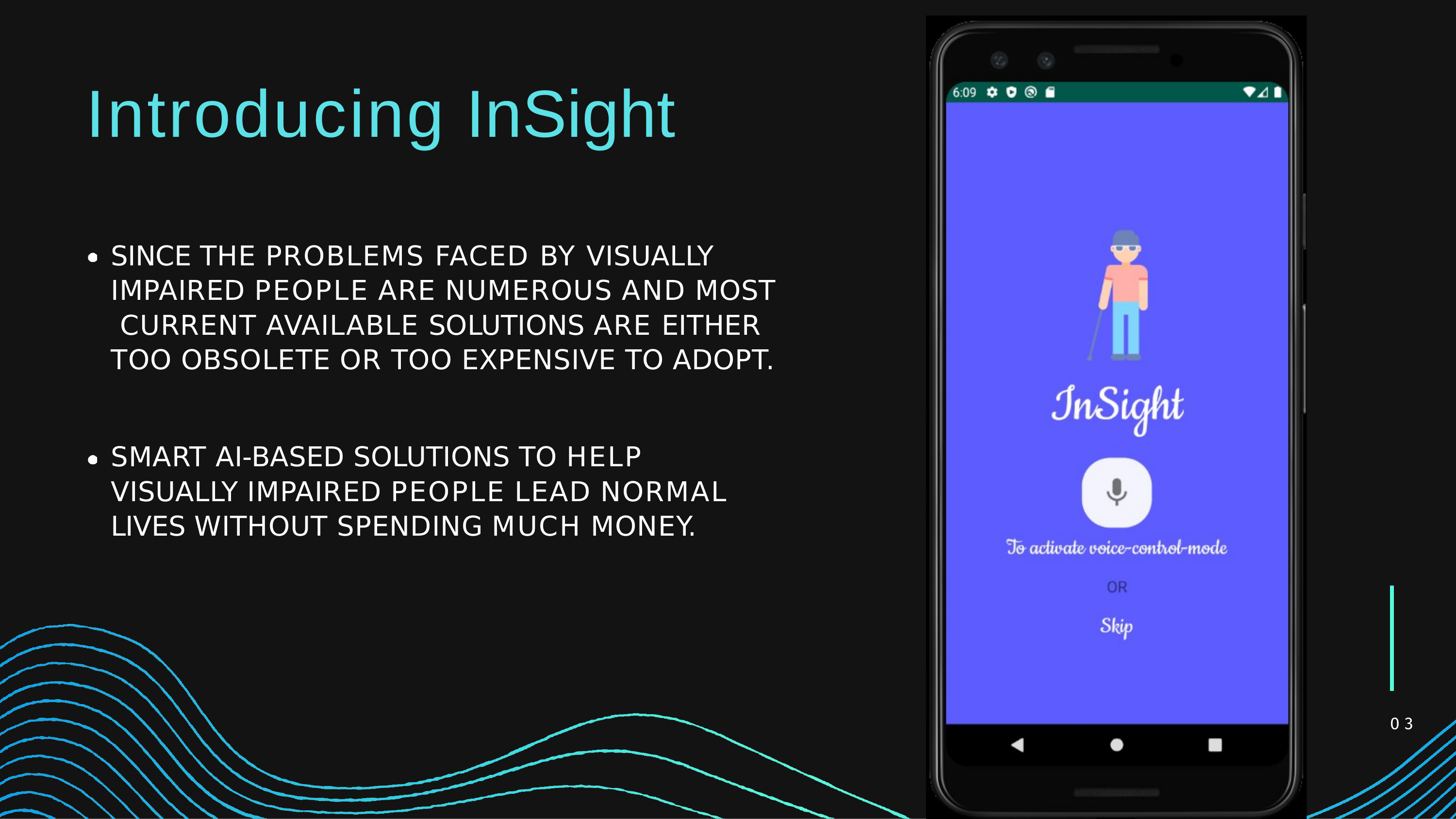

# Introducing InSight
SINCE THE PROBLEMS FACED BY VISUALLY  IMPAIRED PEOPLE ARE NUMEROUS AND MOST  CURRENT AVAILABLE SOLUTIONS ARE EITHER  TOO OBSOLETE OR TOO EXPENSIVE TO ADOPT.

SMART AI-BASED SOLUTIONS TO HELP  VISUALLY IMPAIRED PEOPLE LEAD NORMAL  LIVES WITHOUT SPENDING MUCH MONEY.

03